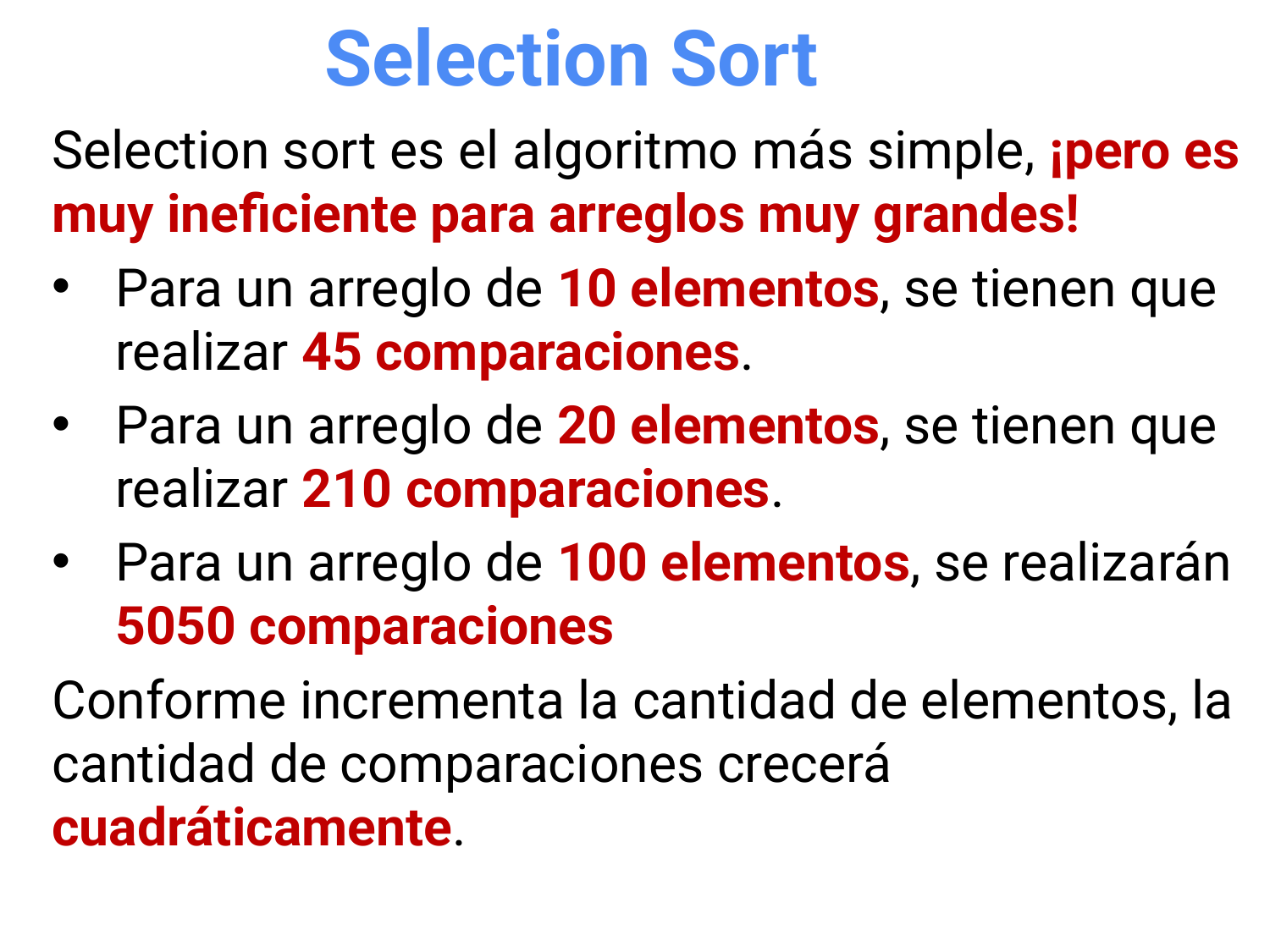

# Selection Sort
Selection sort es el algoritmo más simple, ¡pero es muy ineficiente para arreglos muy grandes!
Para un arreglo de 10 elementos, se tienen que realizar 45 comparaciones.
Para un arreglo de 20 elementos, se tienen que realizar 210 comparaciones.
Para un arreglo de 100 elementos, se realizarán 5050 comparaciones
Conforme incrementa la cantidad de elementos, la cantidad de comparaciones crecerá cuadráticamente.